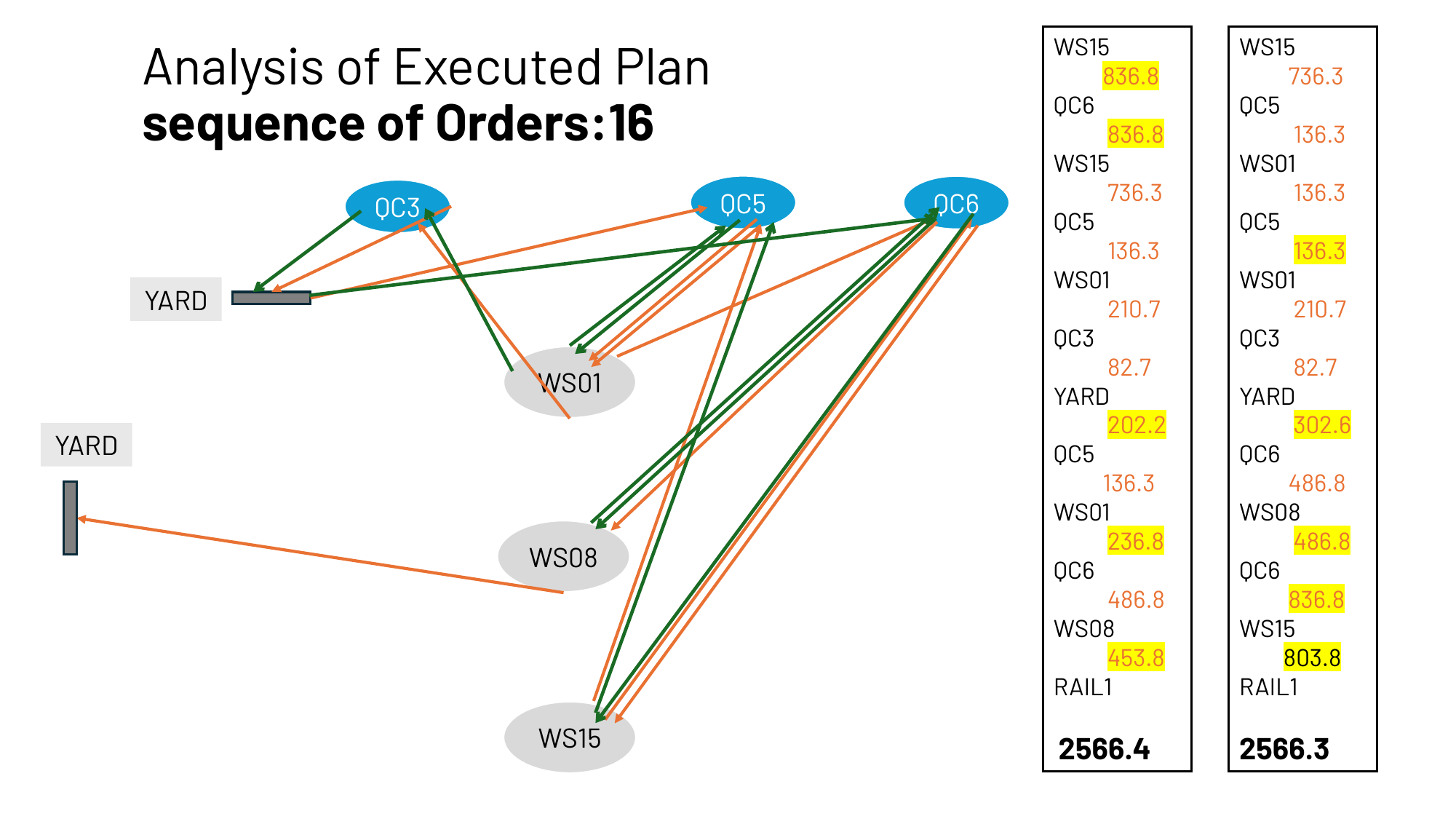

WS15
          836.8
QC6
           836.8
WS15
           736.3
QC5
           136.3
WS01
           210.7
QC3
           82.7
YARD
           202.2
QC5
          136.3
WS01
           236.8
QC6
           486.8
WS08
           453.8
RAIL1

 2566.4
WS15
          736.3
QC5
           136.3
WS01
           136.3
QC5
           136.3
WS01
           210.7
QC3
           82.7
YARD
           302.6
QC6
          486.8
WS08
           486.8
QC6
          836.8
WS15
         803.8
RAIL1

2566.3
# Analysis of Executed Plan sequence of Orders:16
QC5
QC6
QC3
YARD

WS01
YARD

WS08
WS15